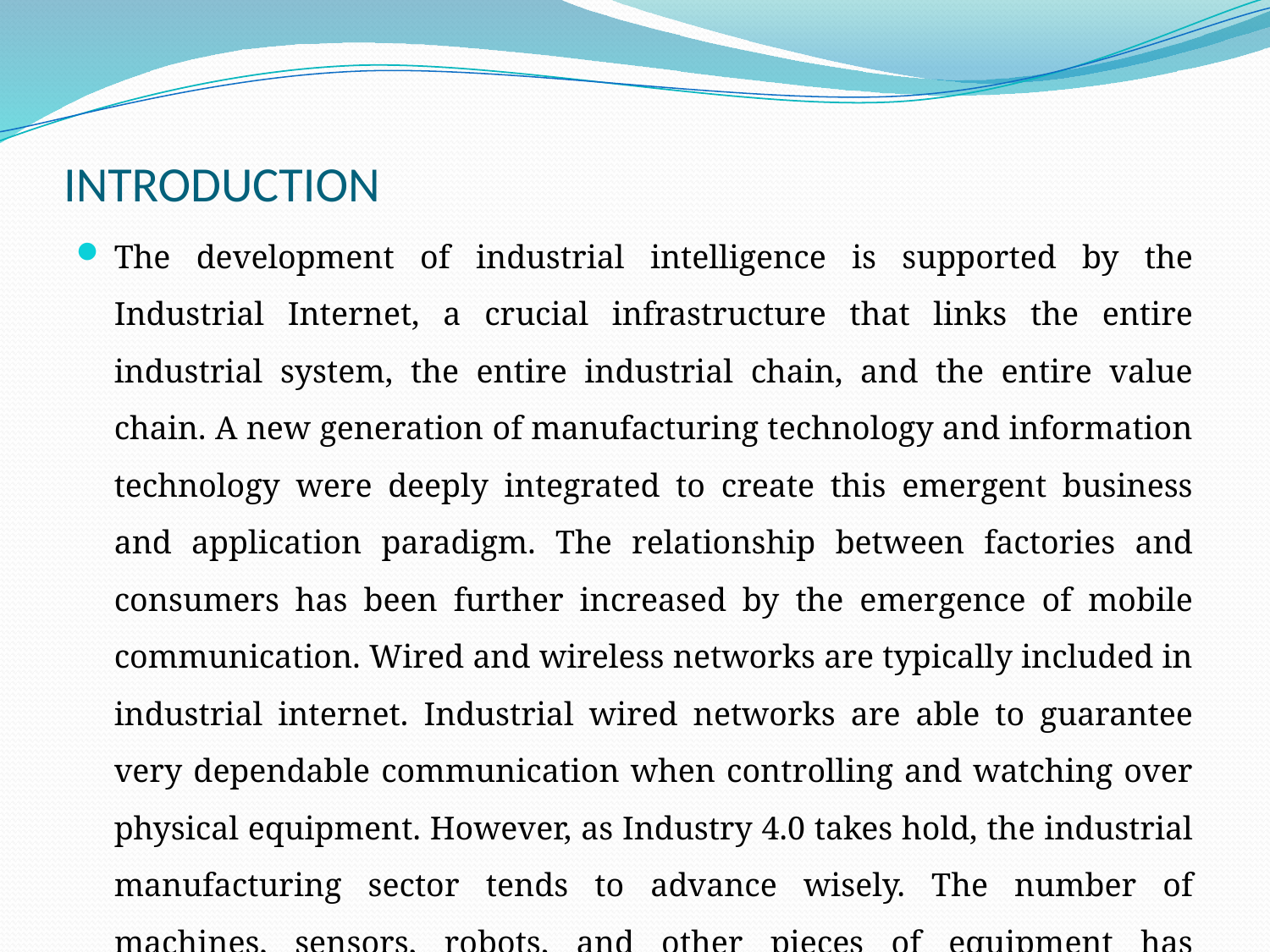

# INTRODUCTION
The development of industrial intelligence is supported by the Industrial Internet, a crucial infrastructure that links the entire industrial system, the entire industrial chain, and the entire value chain. A new generation of manufacturing technology and information technology were deeply integrated to create this emergent business and application paradigm. The relationship between factories and consumers has been further increased by the emergence of mobile communication. Wired and wireless networks are typically included in industrial internet. Industrial wired networks are able to guarantee very dependable communication when controlling and watching over physical equipment. However, as Industry 4.0 takes hold, the industrial manufacturing sector tends to advance wisely. The number of machines, sensors, robots, and other pieces of equipment has increased.